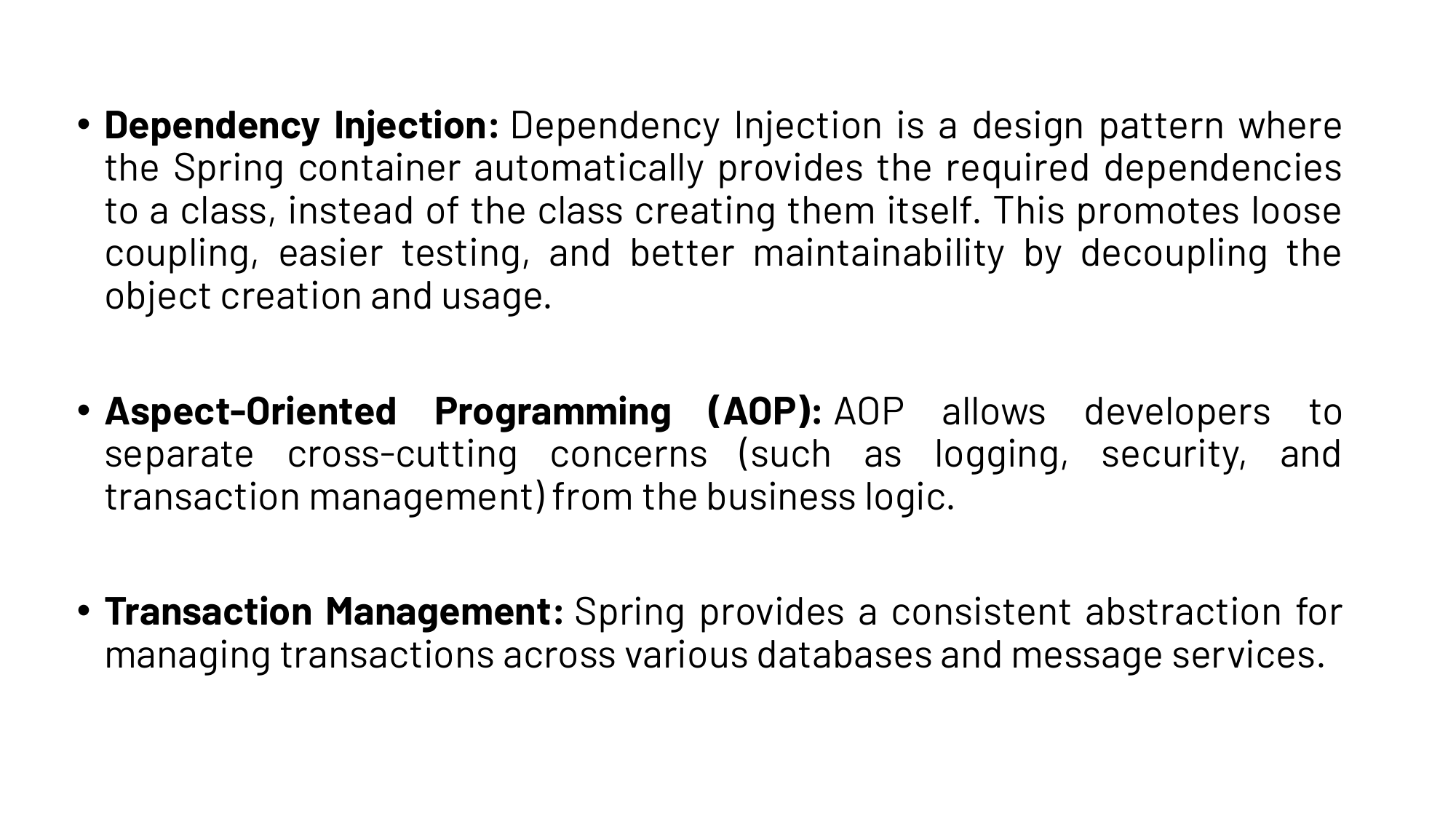

Dependency Injection: Dependency Injection is a design pattern where the Spring container automatically provides the required dependencies to a class, instead of the class creating them itself. This promotes loose coupling, easier testing, and better maintainability by decoupling the object creation and usage.

Aspect-Oriented Programming (AOP): AOP allows developers to separate cross-cutting concerns (such as logging, security, and transaction management) from the business logic.

Transaction Management: Spring provides a consistent abstraction for managing transactions across various databases and message services.